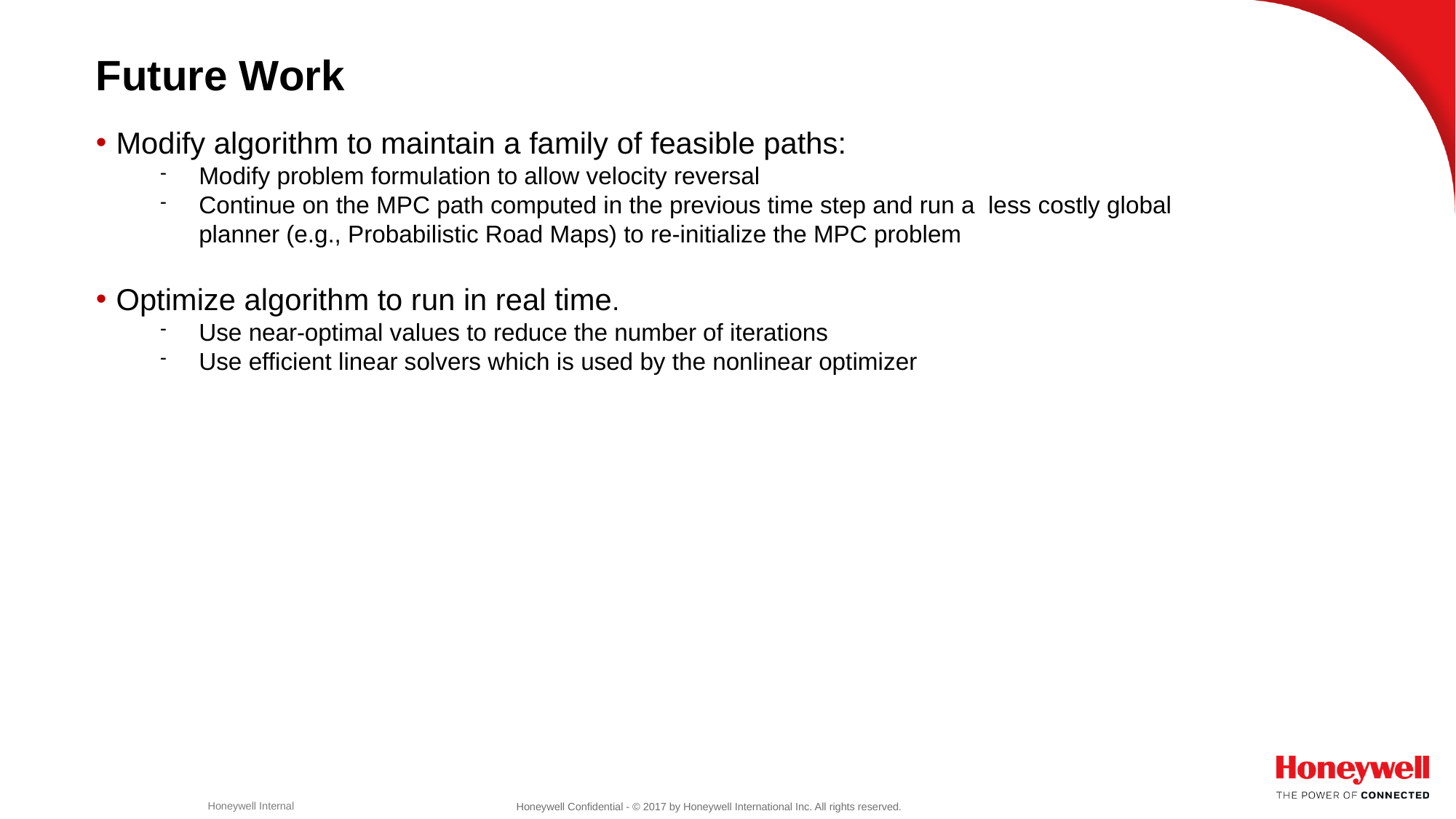

Future Work
Modify algorithm to maintain a family of feasible paths:
Modify problem formulation to allow velocity reversal
Continue on the MPC path computed in the previous time step and run a  less costly global planner (e.g., Probabilistic Road Maps) to re-initialize the MPC problem

Optimize algorithm to run in real time.
Use near-optimal values to reduce the number of iterations
Use efficient linear solvers which is used by the nonlinear optimizer
Honeywell Internal